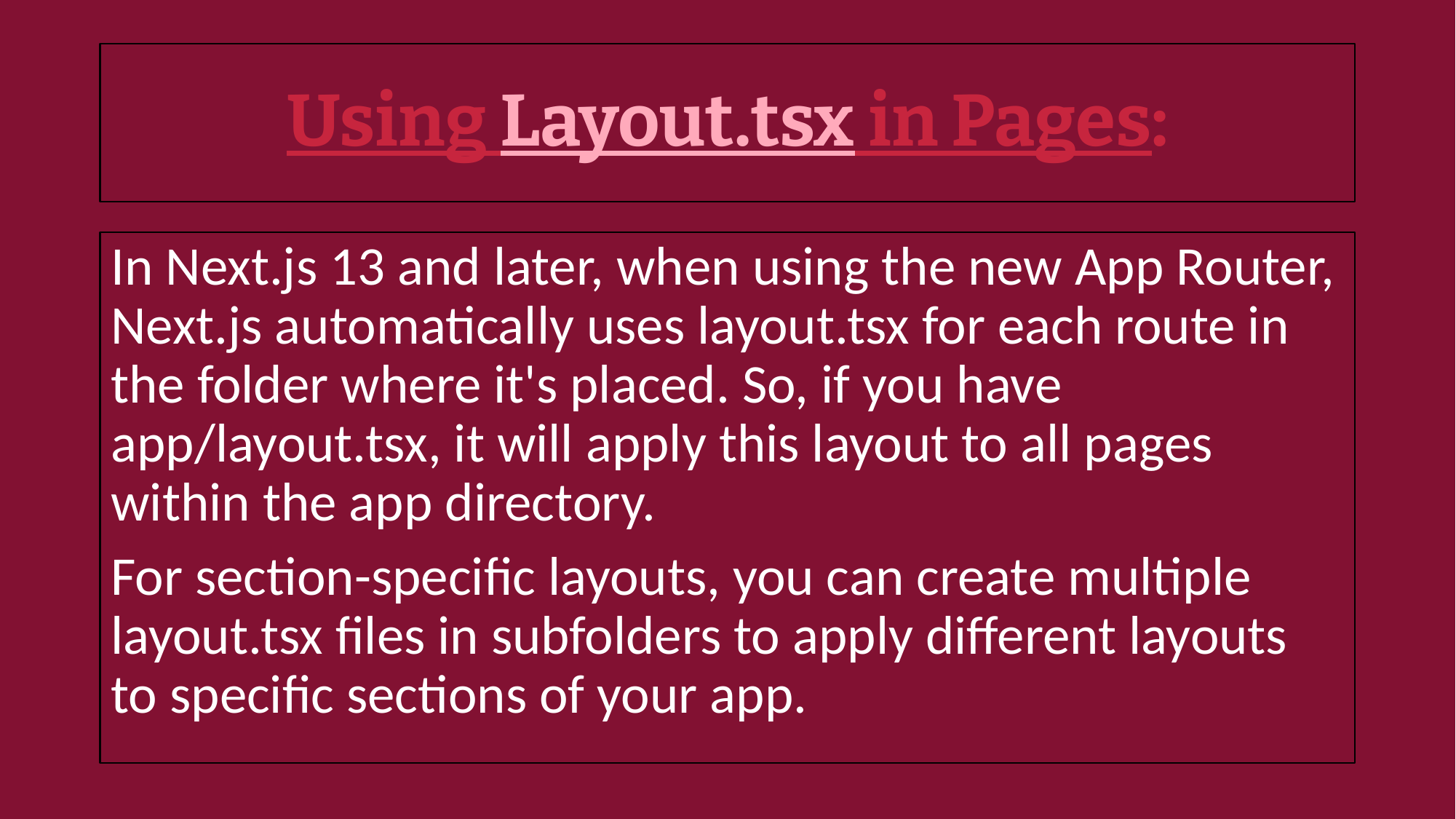

# Using Layout.tsx in Pages:
In Next.js 13 and later, when using the new App Router, Next.js automatically uses layout.tsx for each route in the folder where it's placed. So, if you have app/layout.tsx, it will apply this layout to all pages within the app directory.
For section-specific layouts, you can create multiple layout.tsx files in subfolders to apply different layouts to specific sections of your app.